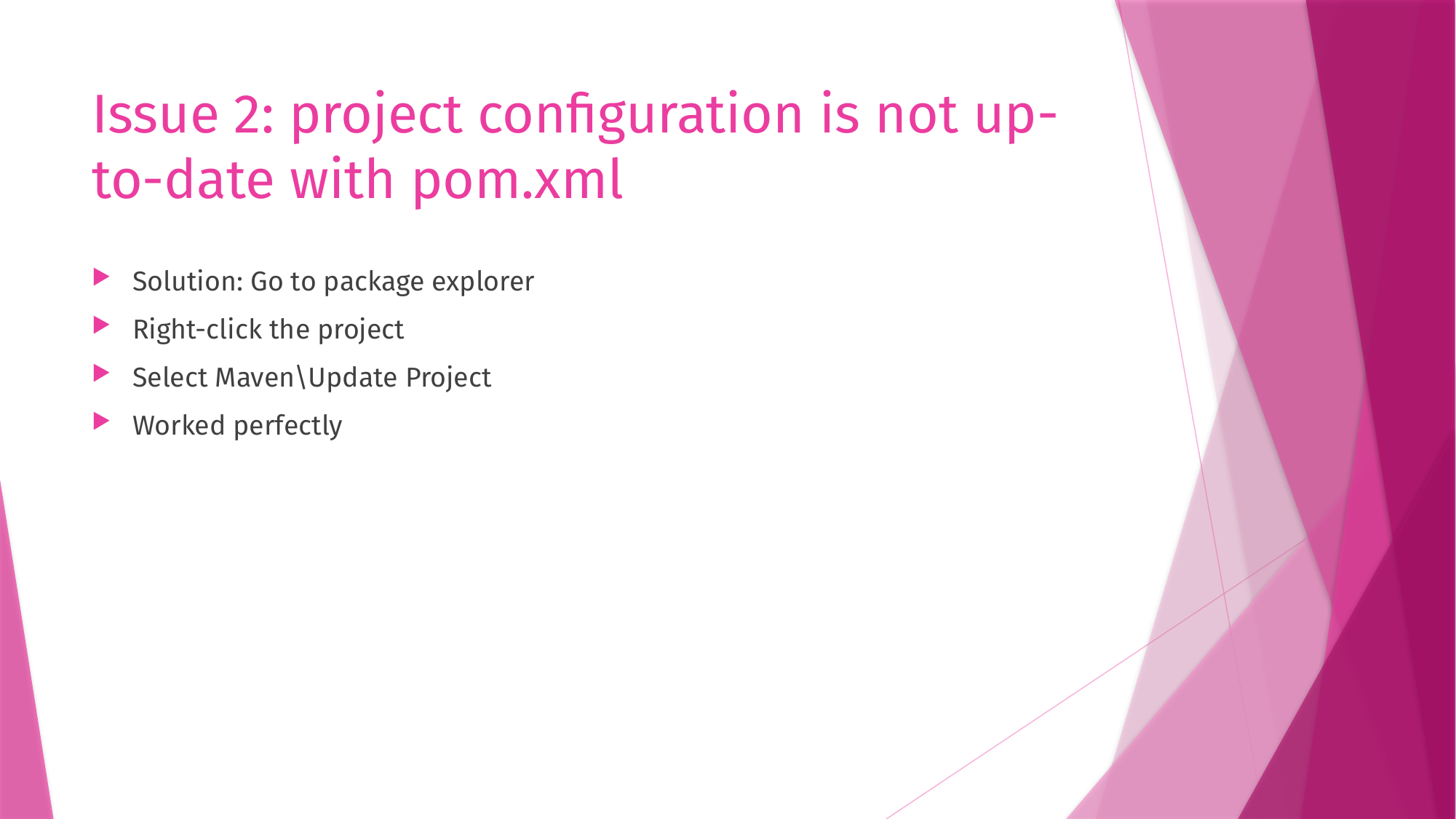

# Issue 2: project configuration is not up-to-date with pom.xml
Solution: Go to package explorer
Right-click the project
Select Maven\Update Project
Worked perfectly